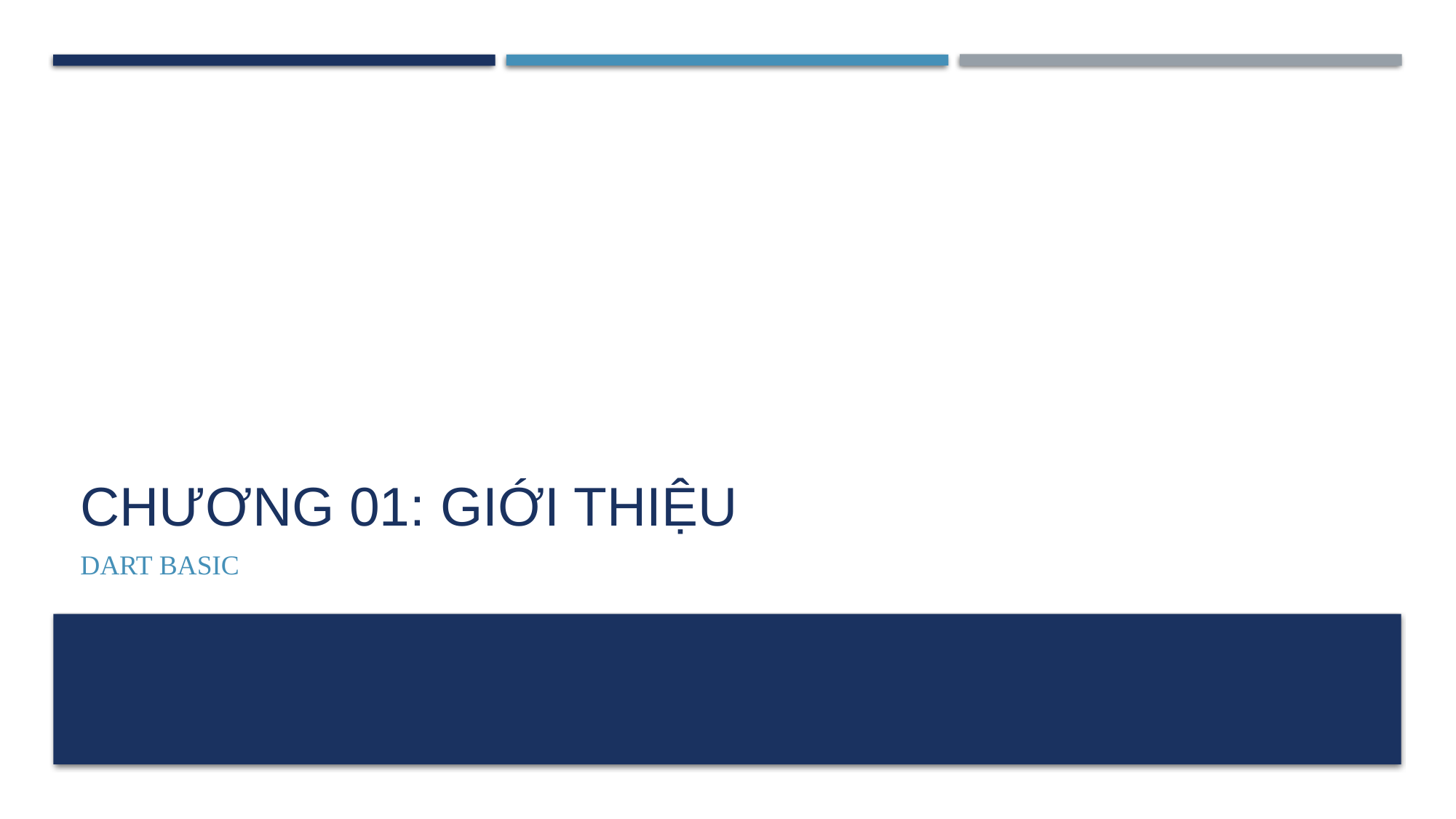

# Chương 01: Giới thiệu
Dart basic